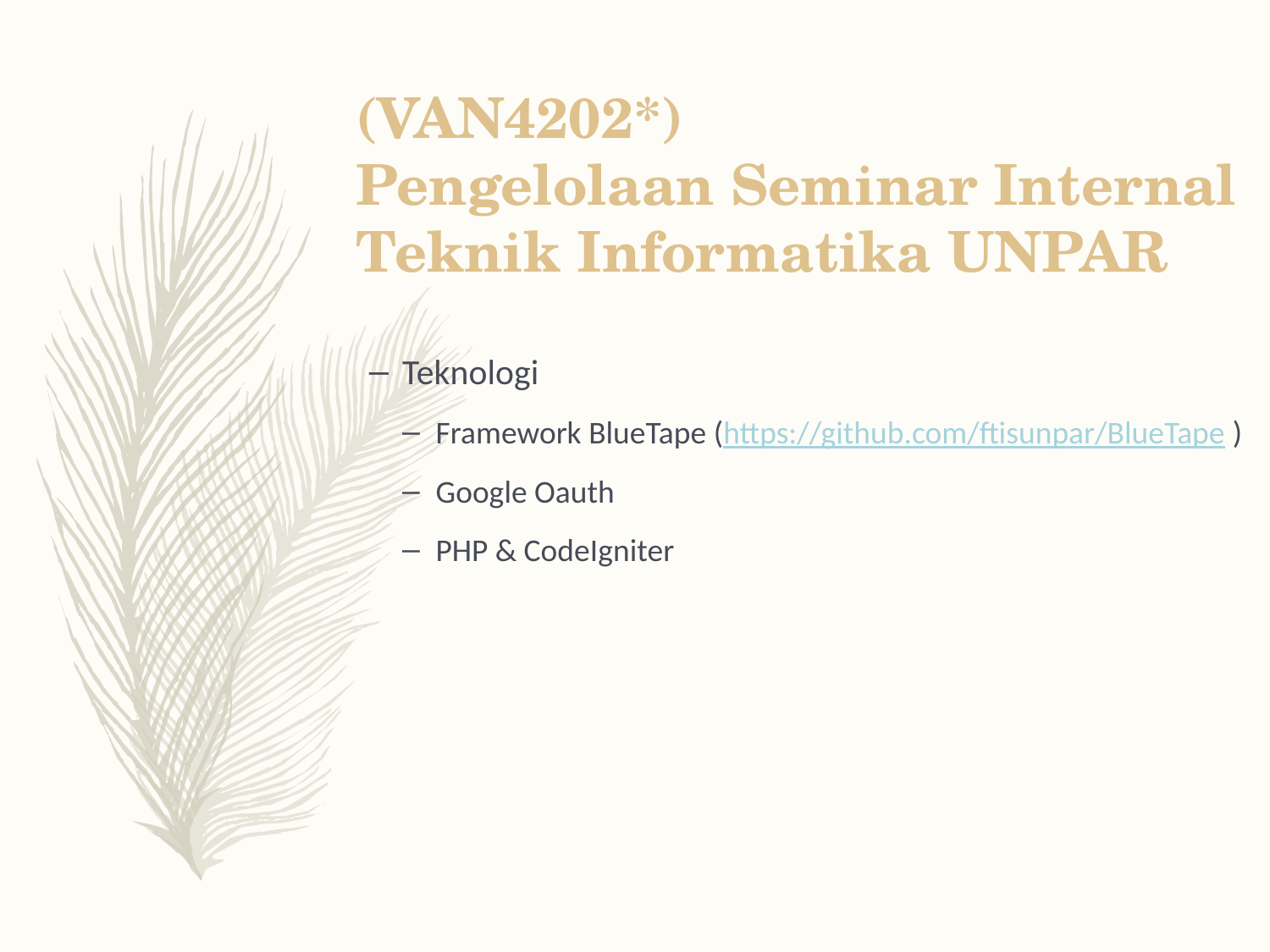

(VAN4202*)
Pengelolaan Seminar Internal Teknik Informatika UNPAR
Teknologi
Framework BlueTape (https://github.com/ftisunpar/BlueTape )
Google Oauth
PHP & CodeIgniter